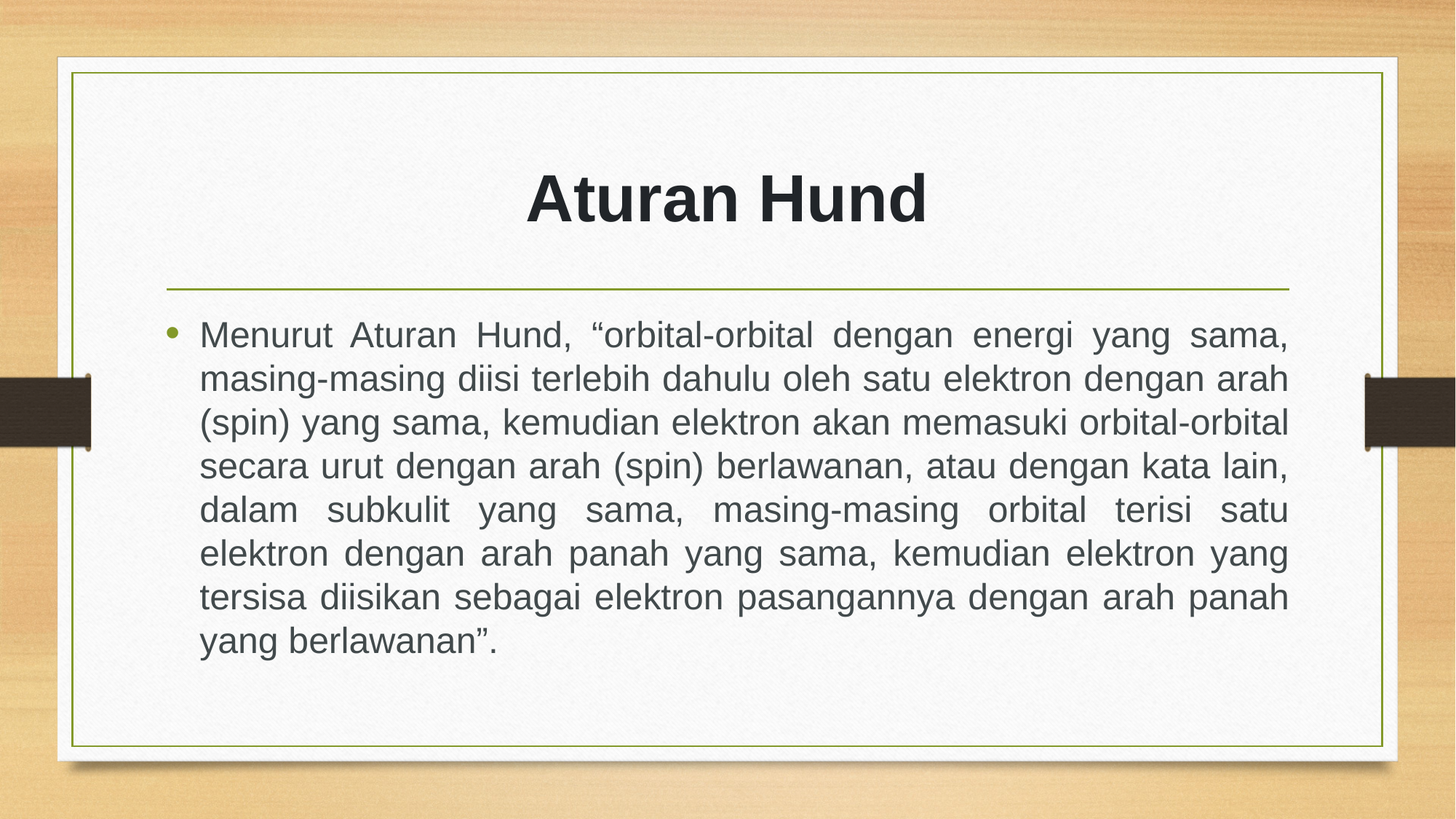

# Aturan Hund
Menurut Aturan Hund, “orbital-orbital dengan energi yang sama, masing-masing diisi terlebih dahulu oleh satu elektron dengan arah (spin) yang sama, kemudian elektron akan memasuki orbital-orbital secara urut dengan arah (spin) berlawanan, atau dengan kata lain, dalam subkulit yang sama, masing-masing orbital terisi satu elektron dengan arah panah yang sama, kemudian elektron yang tersisa diisikan sebagai elektron pasangannya dengan arah panah yang berlawanan”.